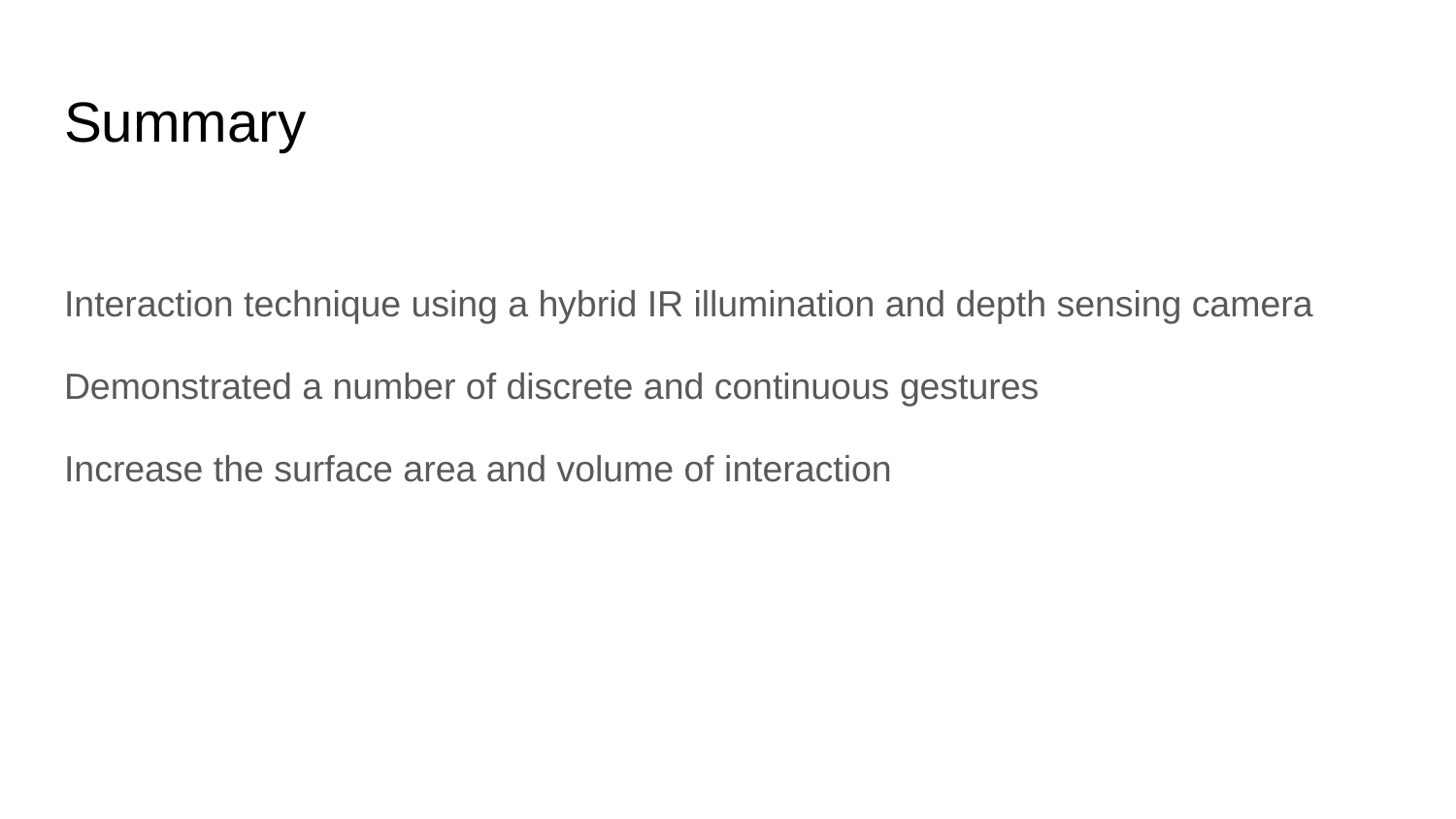

# Summary

Interaction technique using a hybrid IR illumination and depth sensing camera
Demonstrated a number of discrete and continuous gestures
Increase the surface area and volume of interaction